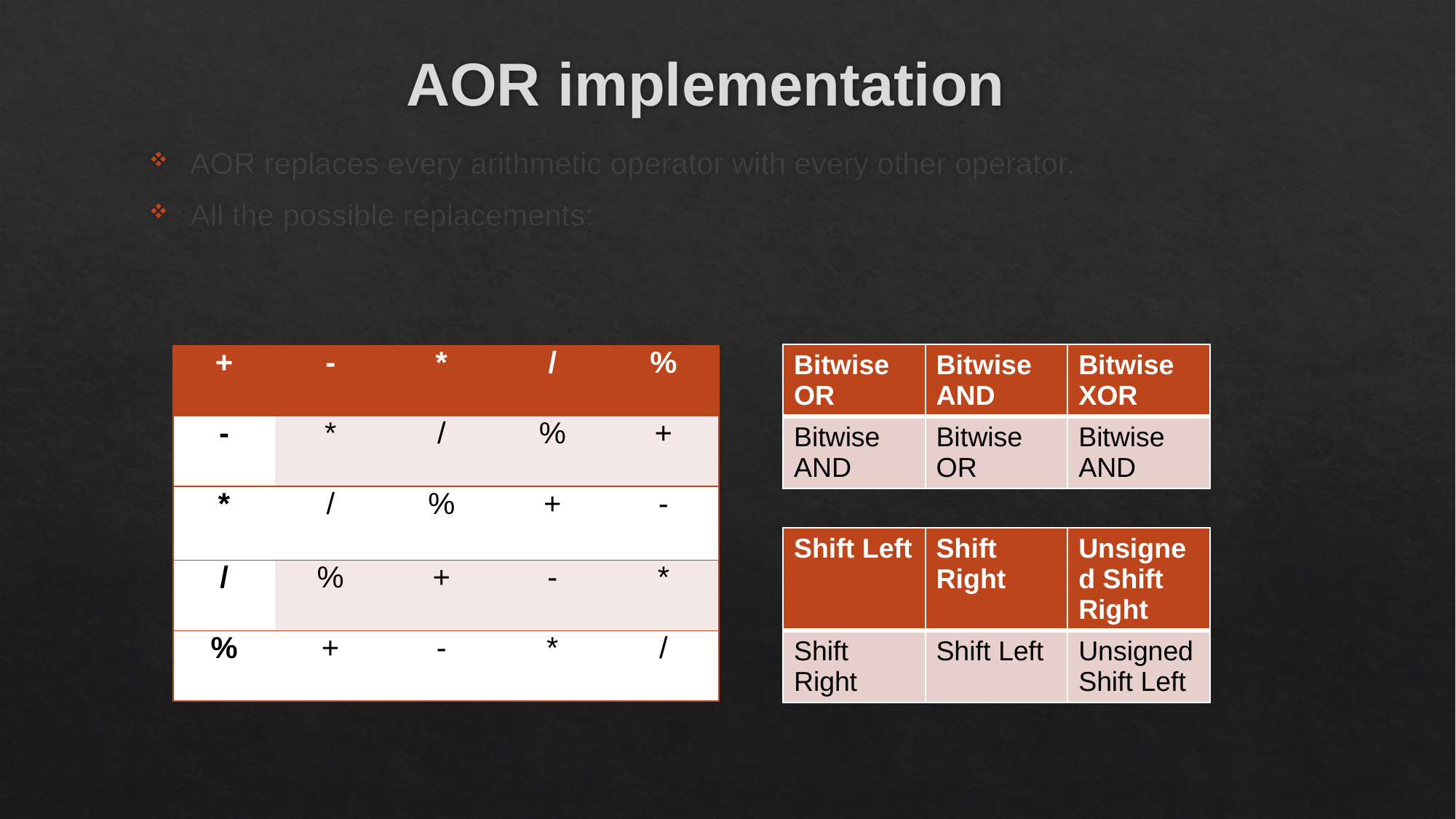

# AOR implementation
AOR replaces every arithmetic operator with every other operator.
All the possible replacements:

| Bitwise OR | Bitwise AND | Bitwise XOR |
| --- | --- | --- |
| Bitwise AND | Bitwise OR | Bitwise AND |
| + | - | \* | / | % |
| --- | --- | --- | --- | --- |
| - | \* | / | % | + |
| \* | / | % | + | - |
| / | % | + | - | \* |
| % | + | - | \* | / |
| Shift Left | Shift Right | Unsigned Shift Right |
| --- | --- | --- |
| Shift Right | Shift Left | Unsigned Shift Left |